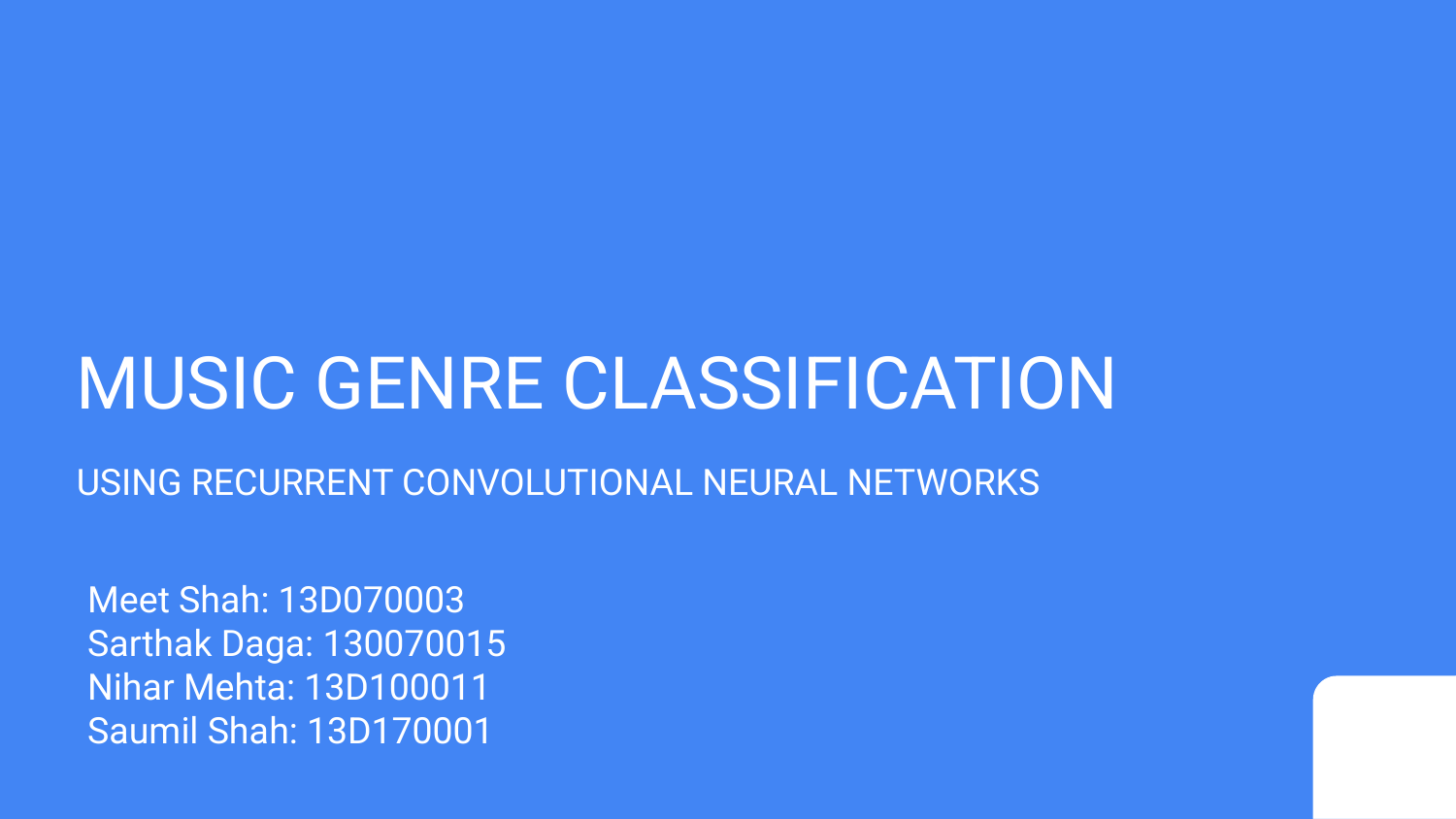

MUSIC GENRE CLASSIFICATION
USING RECURRENT CONVOLUTIONAL NEURAL NETWORKS
Meet Shah: 13D070003
Sarthak Daga: 130070015
Nihar Mehta: 13D100011
Saumil Shah: 13D170001